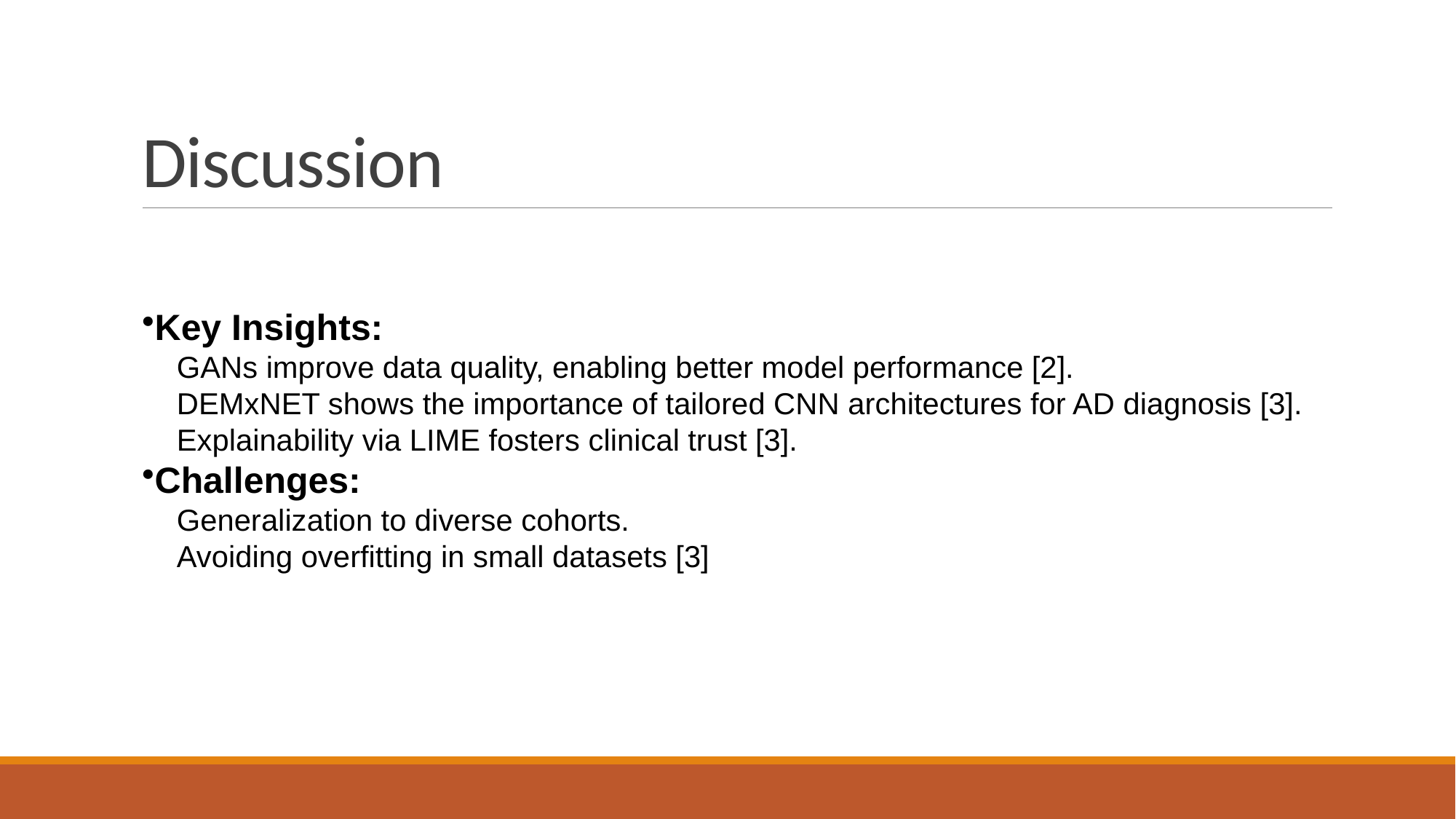

# Discussion
Key Insights:
GANs improve data quality, enabling better model performance [2].
DEMxNET shows the importance of tailored CNN architectures for AD diagnosis [3].
Explainability via LIME fosters clinical trust [3].
Challenges:
Generalization to diverse cohorts.
Avoiding overfitting in small datasets [3]